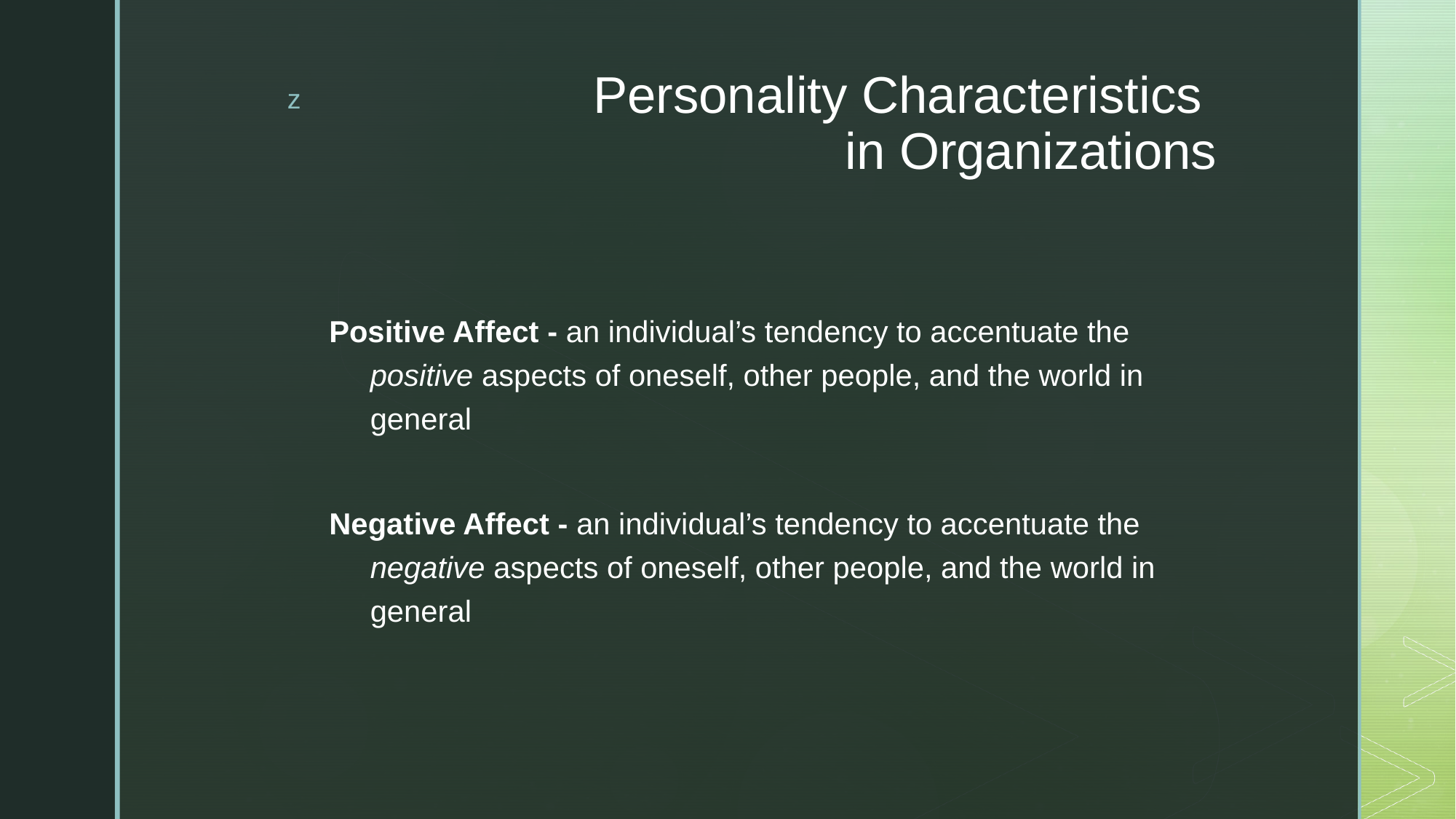

# Personality Characteristics in Organizations

Positive Affect - an individual’s tendency to accentuate the positive aspects of oneself, other people, and the world in general
Negative Affect - an individual’s tendency to accentuate the negative aspects of oneself, other people, and the world in general